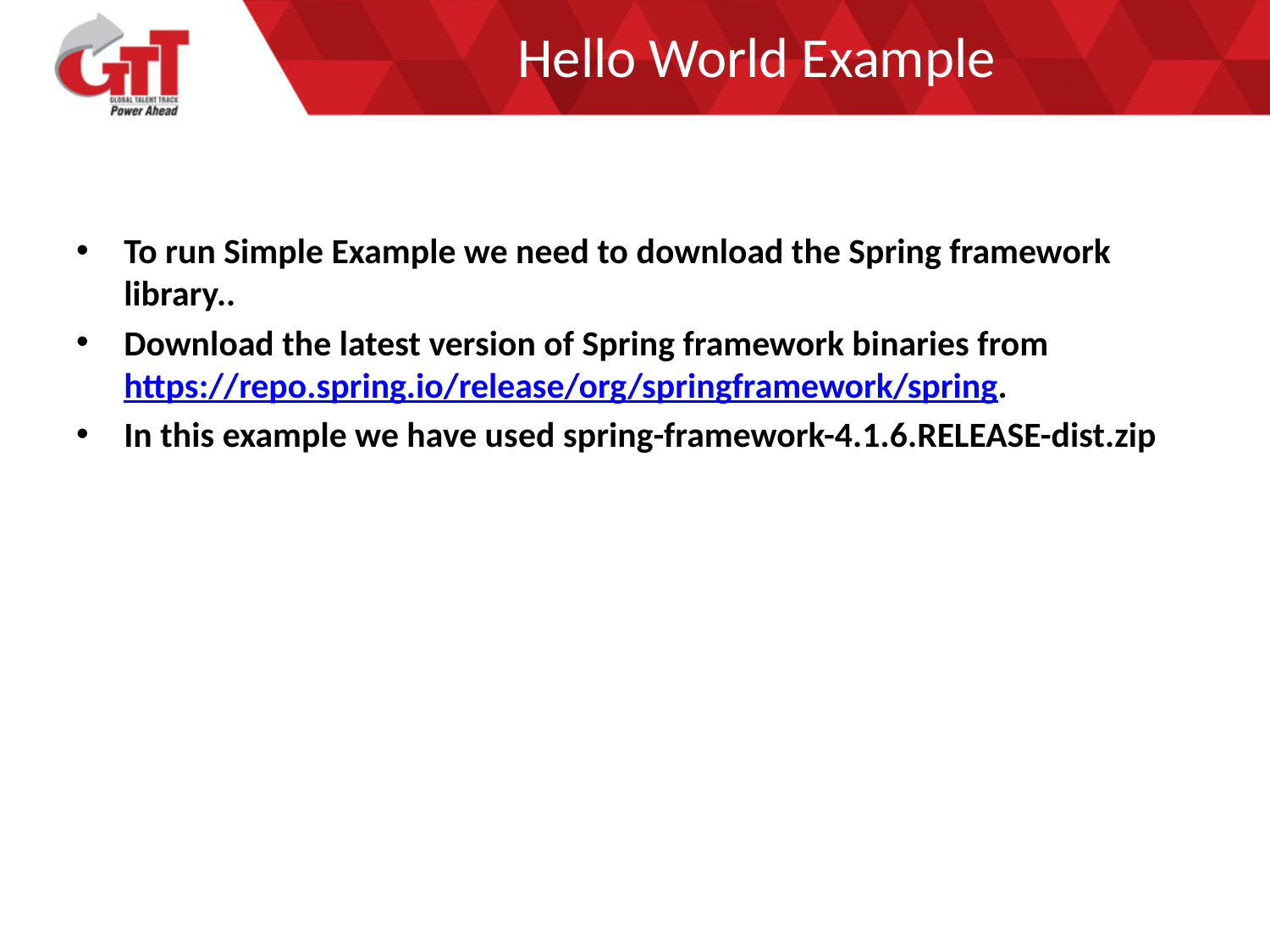

# Hello World Example
To run Simple Example we need to download the Spring framework library..
Download the latest version of Spring framework binaries from https://repo.spring.io/release/org/springframework/spring.
In this example we have used spring-framework-4.1.6.RELEASE-dist.zip